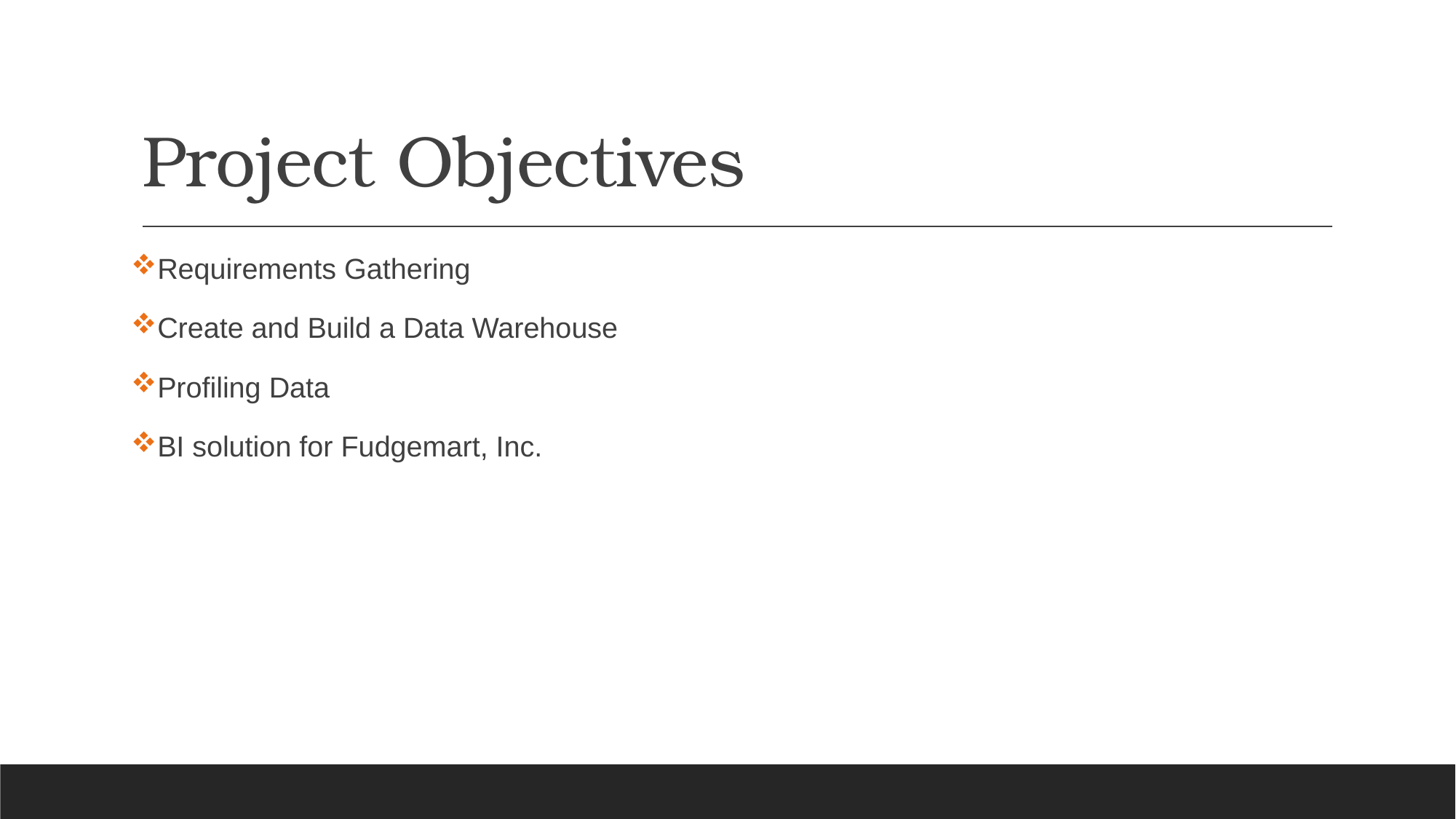

# Project Objectives
Requirements Gathering
Create and Build a Data Warehouse
Profiling Data
BI solution for Fudgemart, Inc.